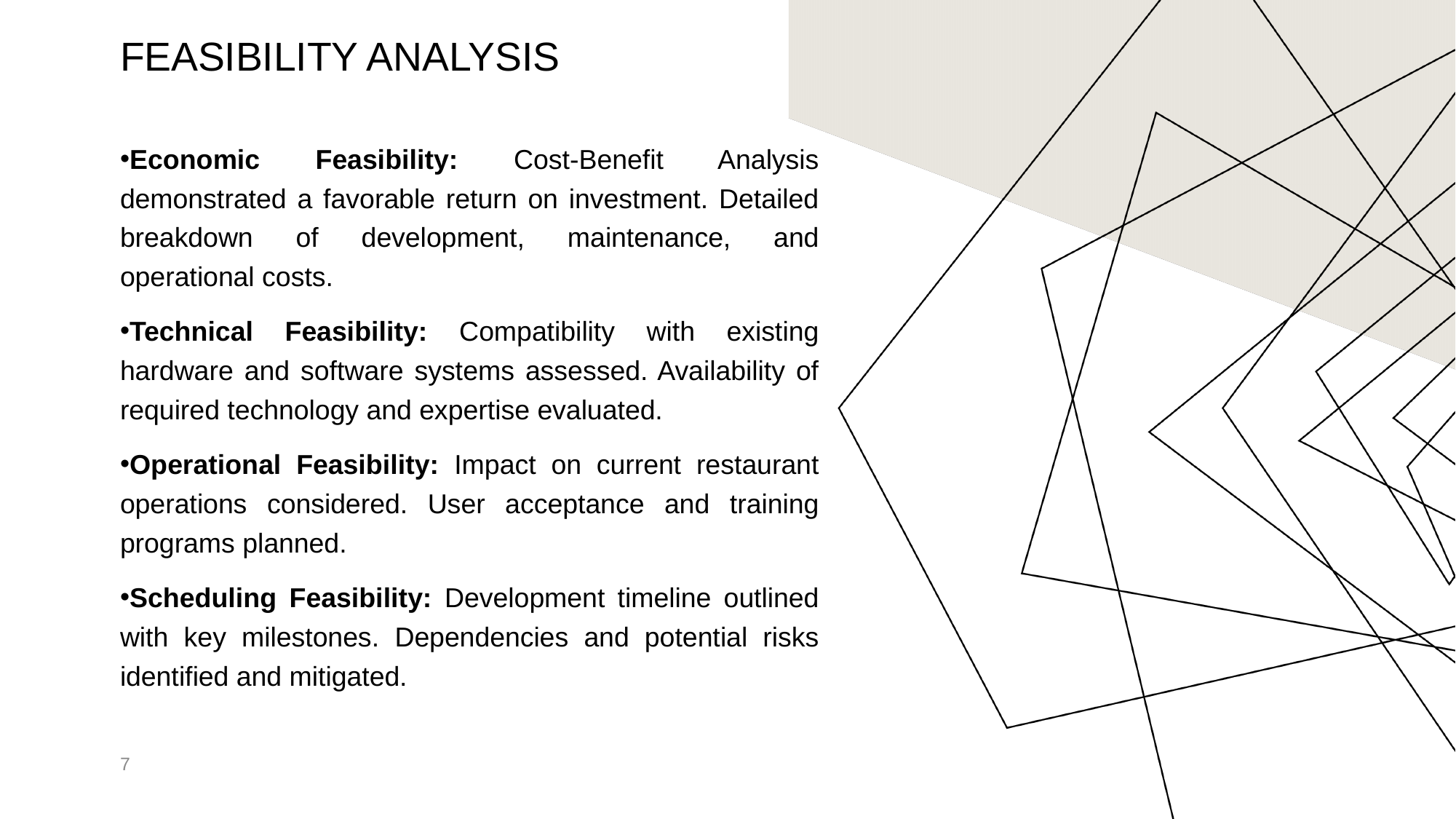

# Feasibility analysis
Economic Feasibility: Cost-Benefit Analysis demonstrated a favorable return on investment. Detailed breakdown of development, maintenance, and operational costs.
Technical Feasibility: Compatibility with existing hardware and software systems assessed. Availability of required technology and expertise evaluated.
Operational Feasibility: Impact on current restaurant operations considered. User acceptance and training programs planned.
Scheduling Feasibility: Development timeline outlined with key milestones. Dependencies and potential risks identified and mitigated.
7